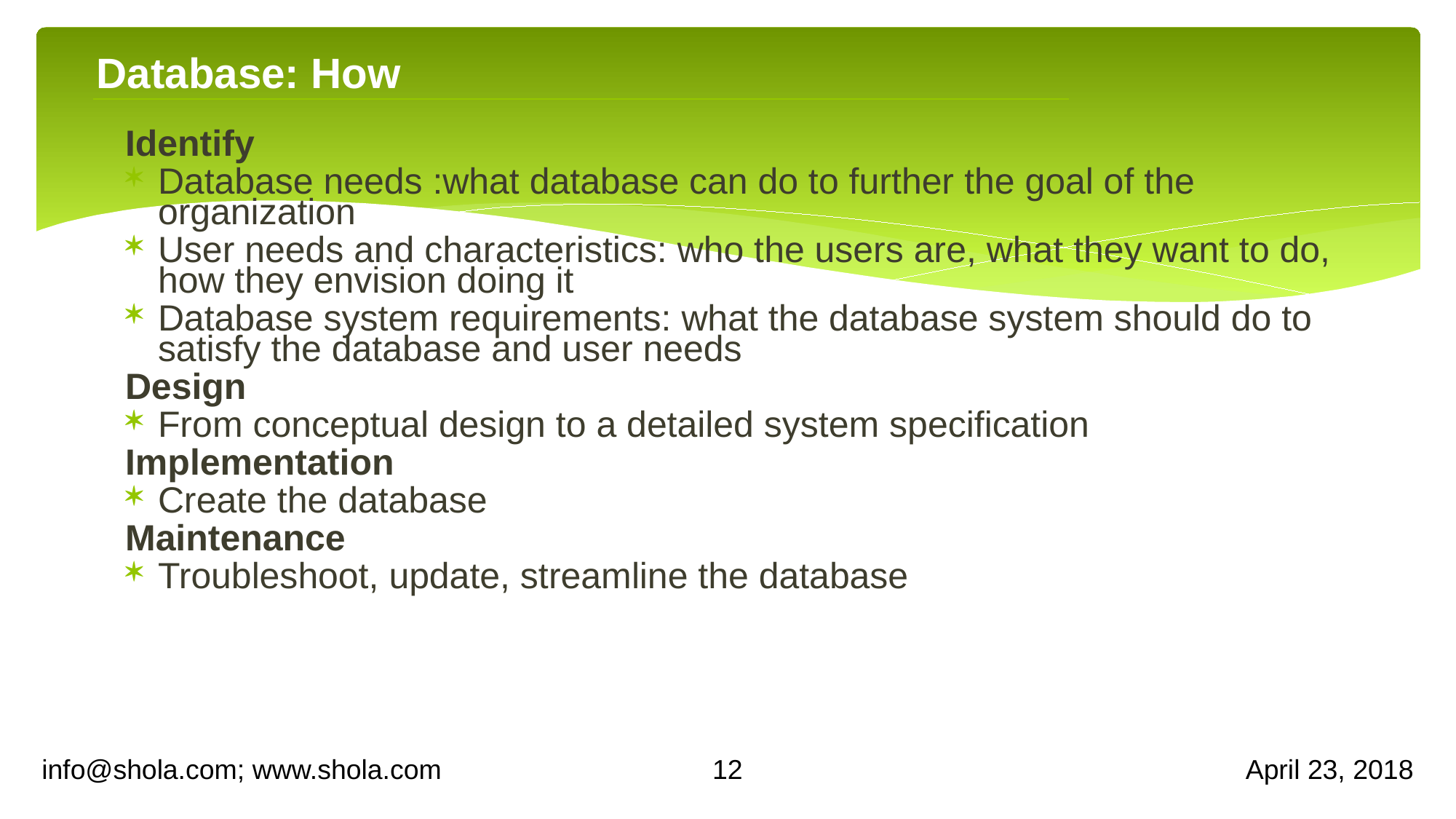

# Database: How
Identify
Database needs :what database can do to further the goal of the organization
User needs and characteristics: who the users are, what they want to do, how they envision doing it
Database system requirements: what the database system should do to satisfy the database and user needs
Design
From conceptual design to a detailed system specification
Implementation
Create the database
Maintenance
Troubleshoot, update, streamline the database
12
info@shola.com; www.shola.com
April 23, 2018